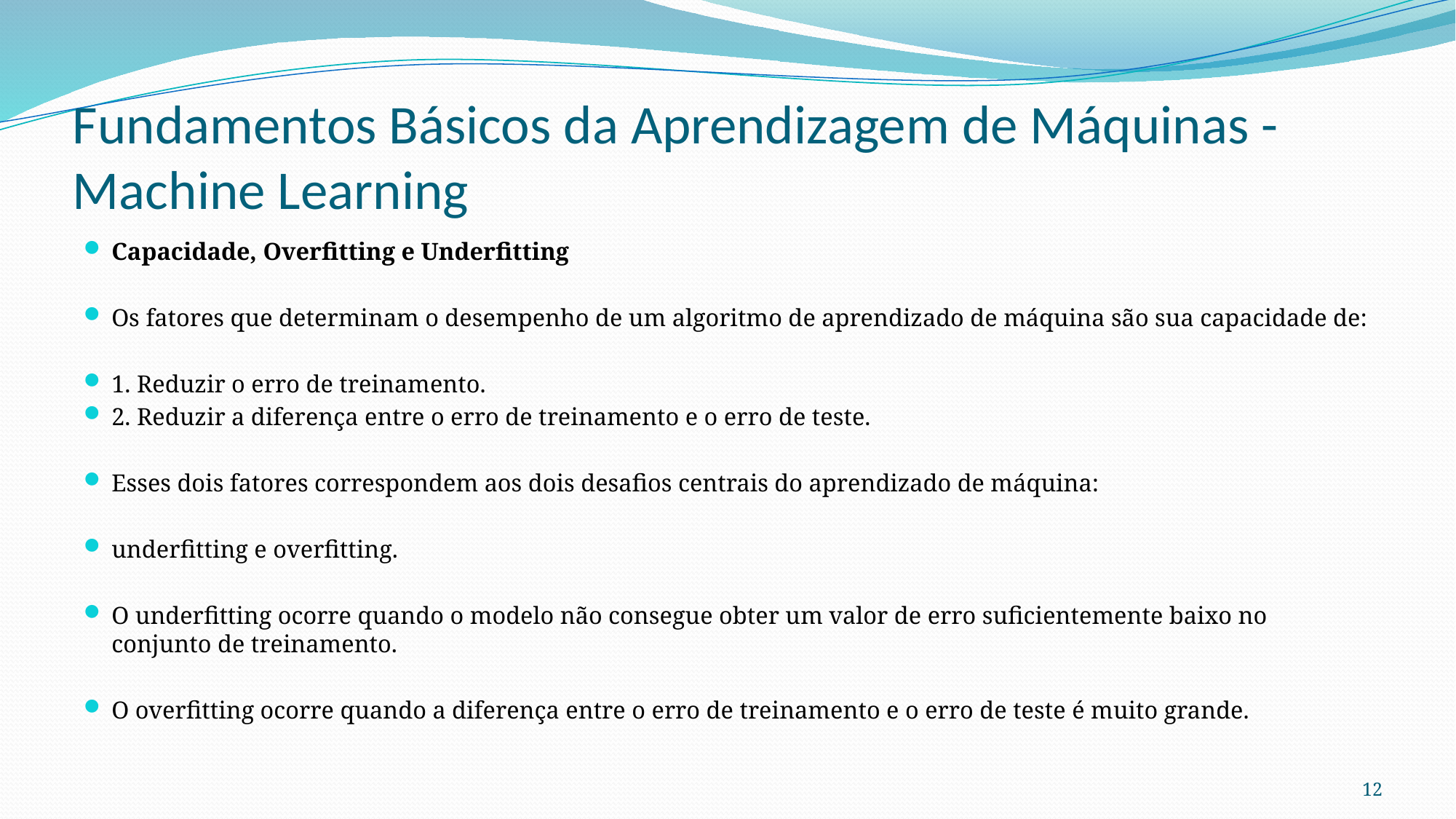

# Fundamentos Básicos da Aprendizagem de Máquinas - Machine Learning
Capacidade, Overfitting e Underfitting

Os fatores que determinam o desempenho de um algoritmo de aprendizado de máquina são sua capacidade de:

1. Reduzir o erro de treinamento.
2. Reduzir a diferença entre o erro de treinamento e o erro de teste.

Esses dois fatores correspondem aos dois desafios centrais do aprendizado de máquina:

underfitting e overfitting.

O underfitting ocorre quando o modelo não consegue obter um valor de erro suficientemente baixo no conjunto de treinamento.

O overfitting ocorre quando a diferença entre o erro de treinamento e o erro de teste é muito grande.

12